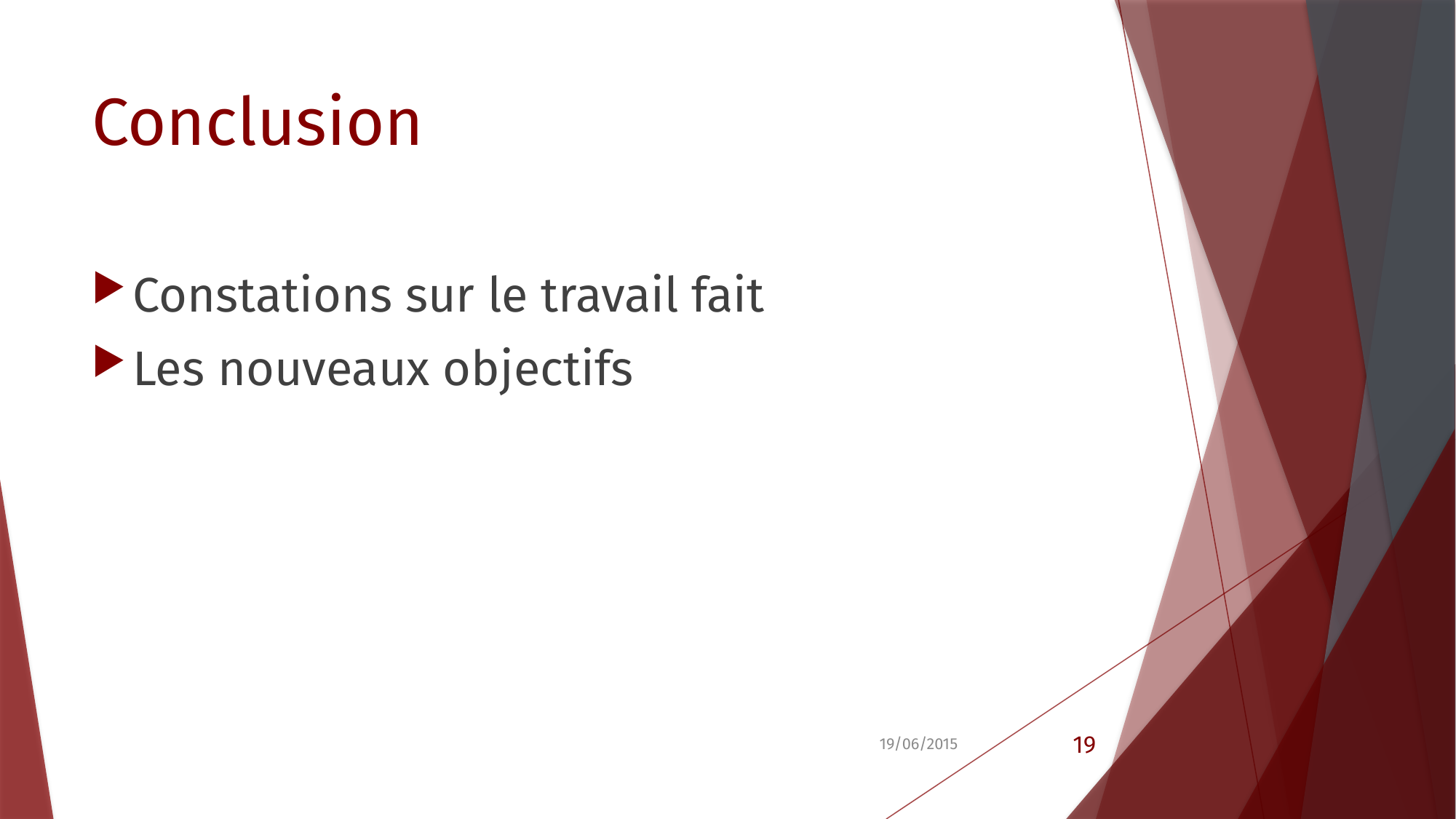

# Conclusion
Constations sur le travail fait
Les nouveaux objectifs

19/06/2015
19